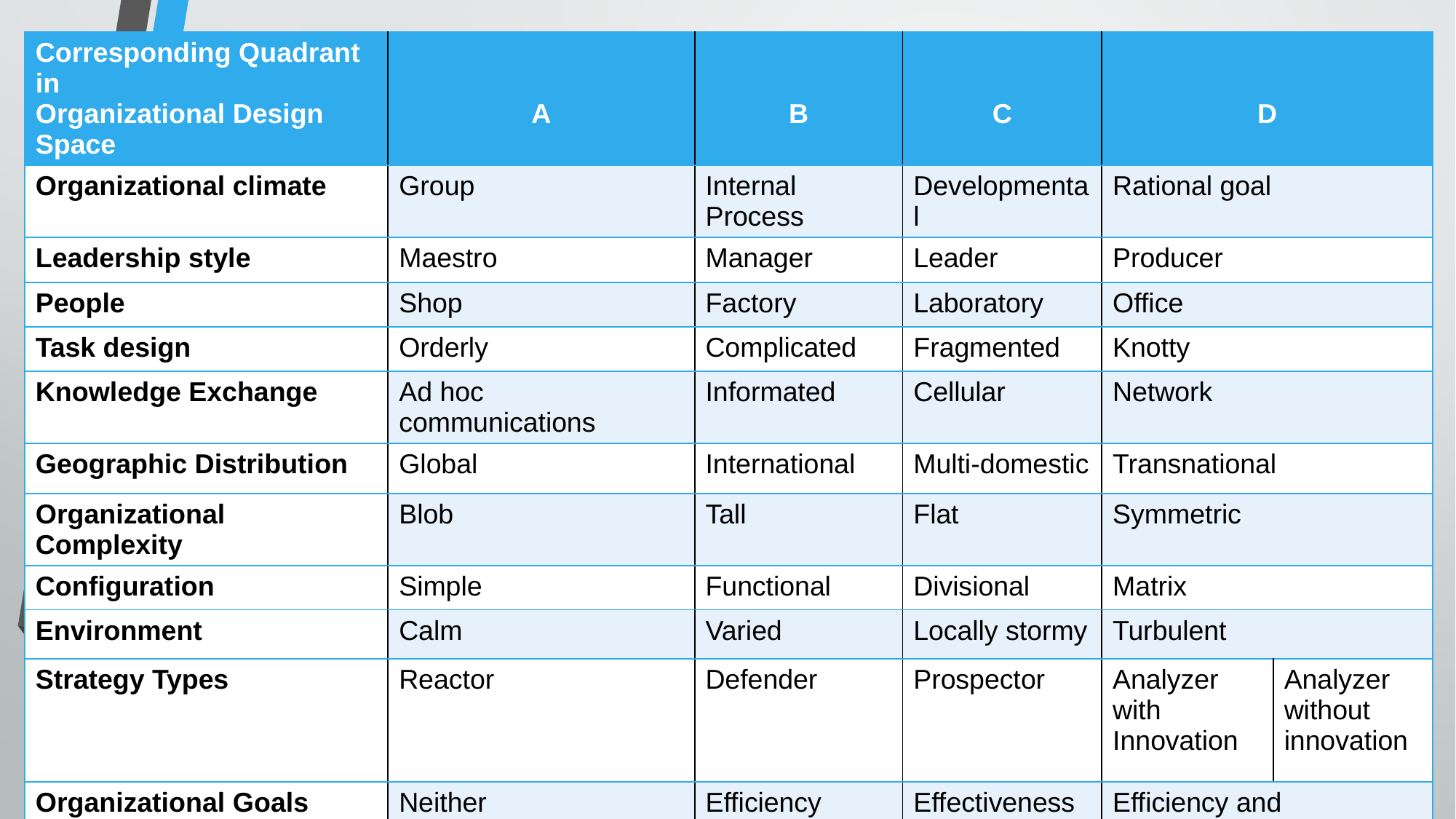

# Fit and Misfit Table
| Corresponding Quadrant in Organizational Design Space | A | B | C | D |  |
| --- | --- | --- | --- | --- | --- |
| Organizational climate | Group | Internal Process | Developmental | Rational goal |  |
| Leadership style | Maestro | Manager | Leader | Producer |  |
| People | Shop | Factory | Laboratory | Office |  |
| Task design | Orderly | Complicated | Fragmented | Knotty |  |
| Knowledge Exchange | Ad hoc communications | Informated | Cellular | Network |  |
| Geographic Distribution | Global | International | Multi-domestic | Transnational |  |
| Organizational Complexity | Blob | Tall | Flat | Symmetric |  |
| Configuration | Simple | Functional | Divisional | Matrix |  |
| Environment | Calm | Varied | Locally stormy | Turbulent |  |
| Strategy Types | Reactor | Defender | Prospector | Analyzer with Innovation | Analyzer without innovation |
| Organizational Goals | Neither | Efficiency | Effectiveness | Efficiency and Effectiveness |  |
23